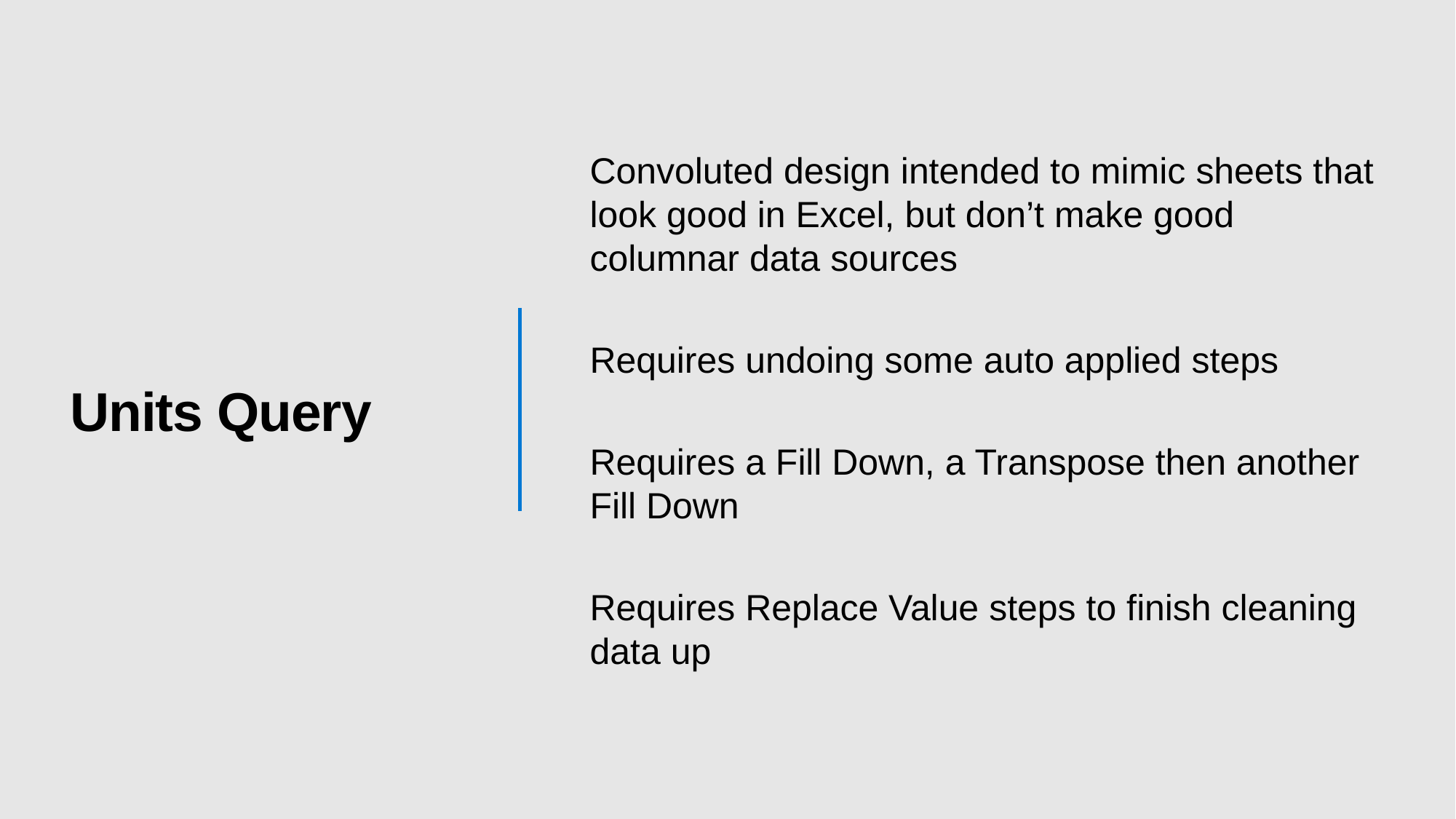

# Units Query
Convoluted design intended to mimic sheets that look good in Excel, but don’t make good columnar data sources

Requires undoing some auto applied steps

Requires a Fill Down, a Transpose then another Fill Down

Requires Replace Value steps to finish cleaning data up